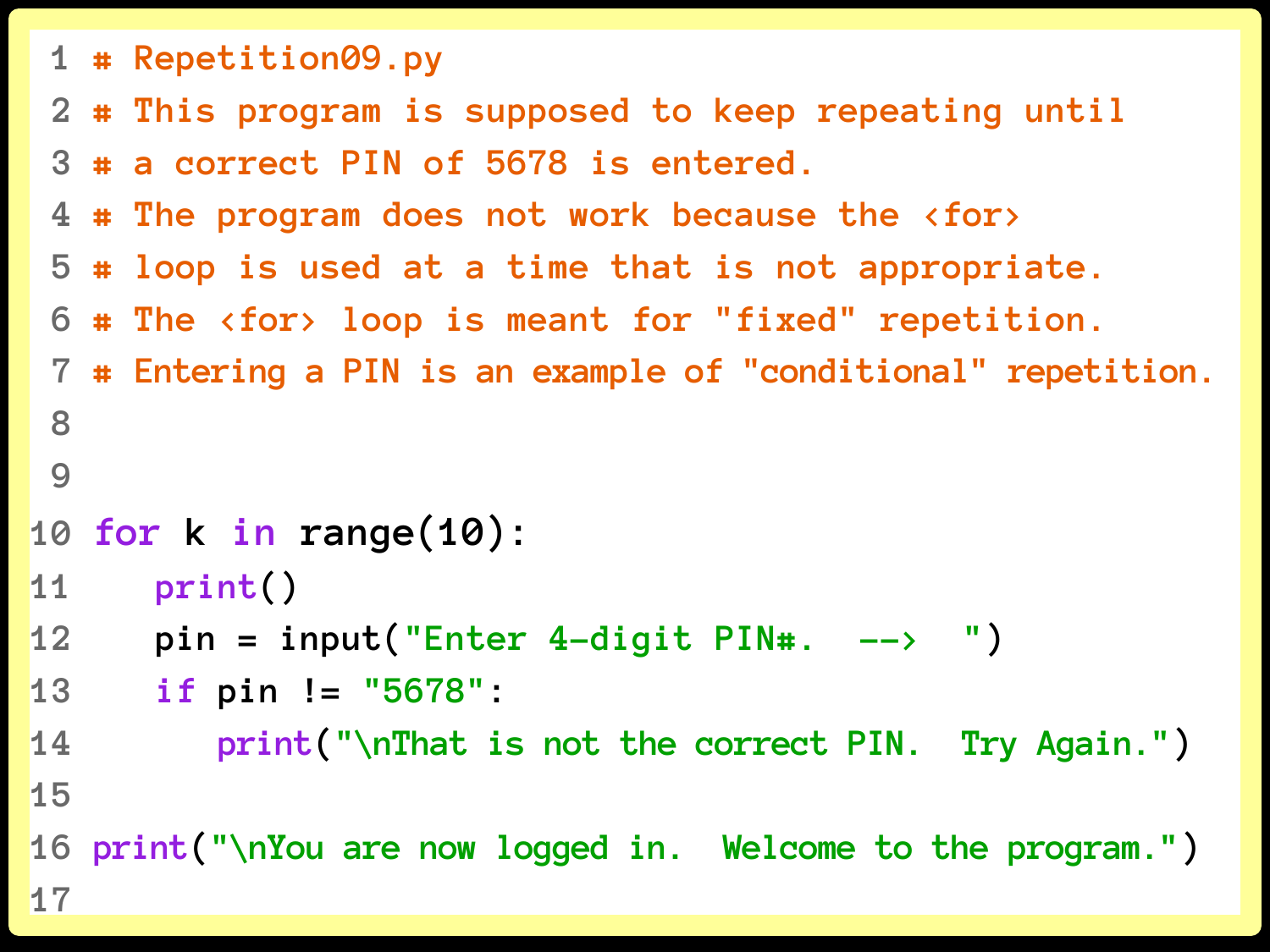

1 # Repetition09.py
 2 # This program is supposed to keep repeating until
 3 # a correct PIN of 5678 is entered.
 4 # The program does not work because the <for>
 5 # loop is used at a time that is not appropriate.
 6 # The <for> loop is meant for "fixed" repetition.
 7 # Entering a PIN is an example of "conditional" repetition.
 8
 9
10 for k in range(10):
11    print()
12    pin = input("Enter 4-digit PIN#.  -->  ")
13    if pin != "5678":
14       print("\nThat is not the correct PIN.  Try Again.")
15
16 print("\nYou are now logged in.  Welcome to the program.")
17